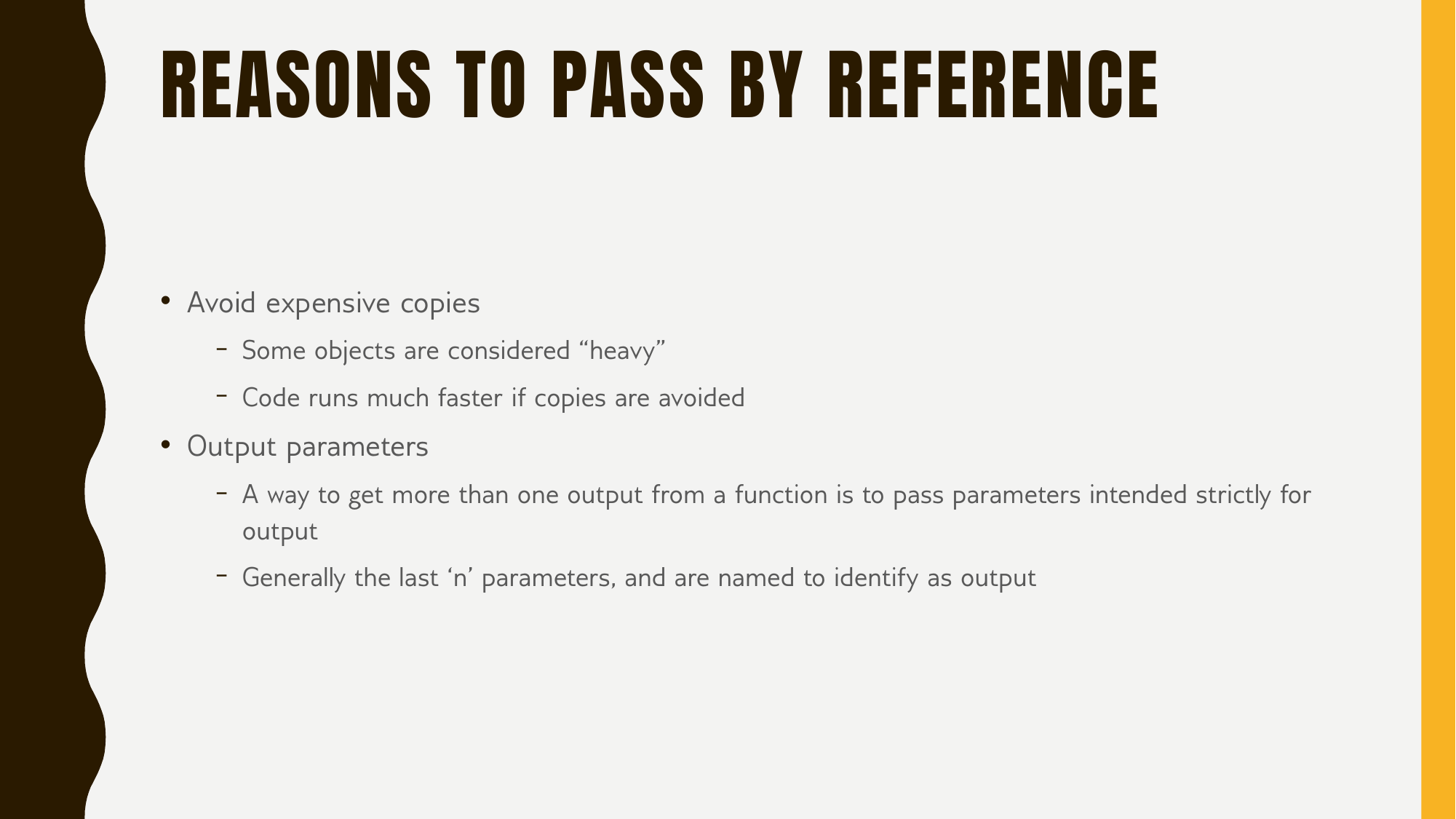

# Reasons to Pass by Reference
Avoid expensive copies
Some objects are considered “heavy”
Code runs much faster if copies are avoided
Output parameters
A way to get more than one output from a function is to pass parameters intended strictly for output
Generally the last ‘n’ parameters, and are named to identify as output